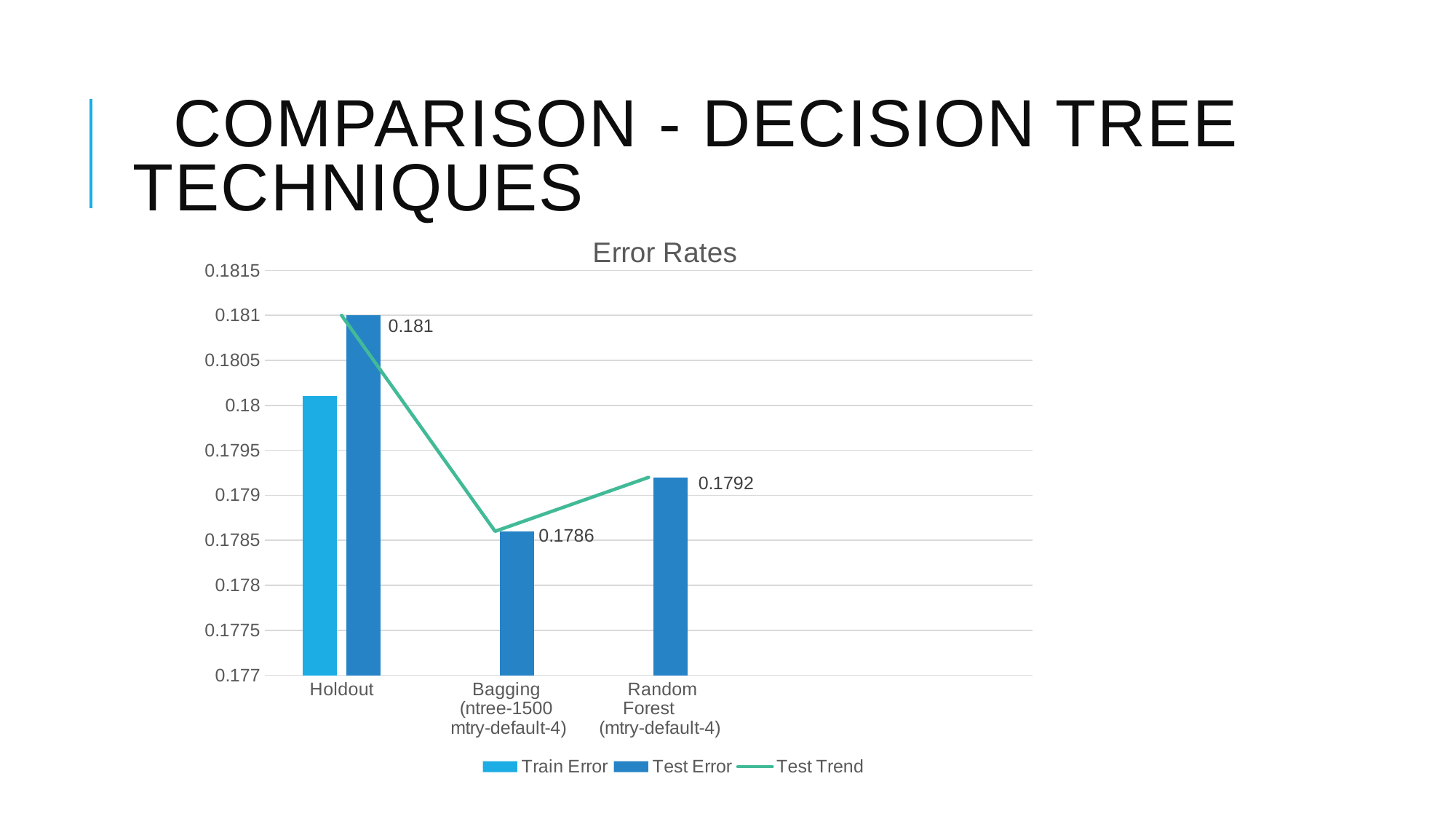

# Comparison - Decision Tree Techniques

[unsupported chart]